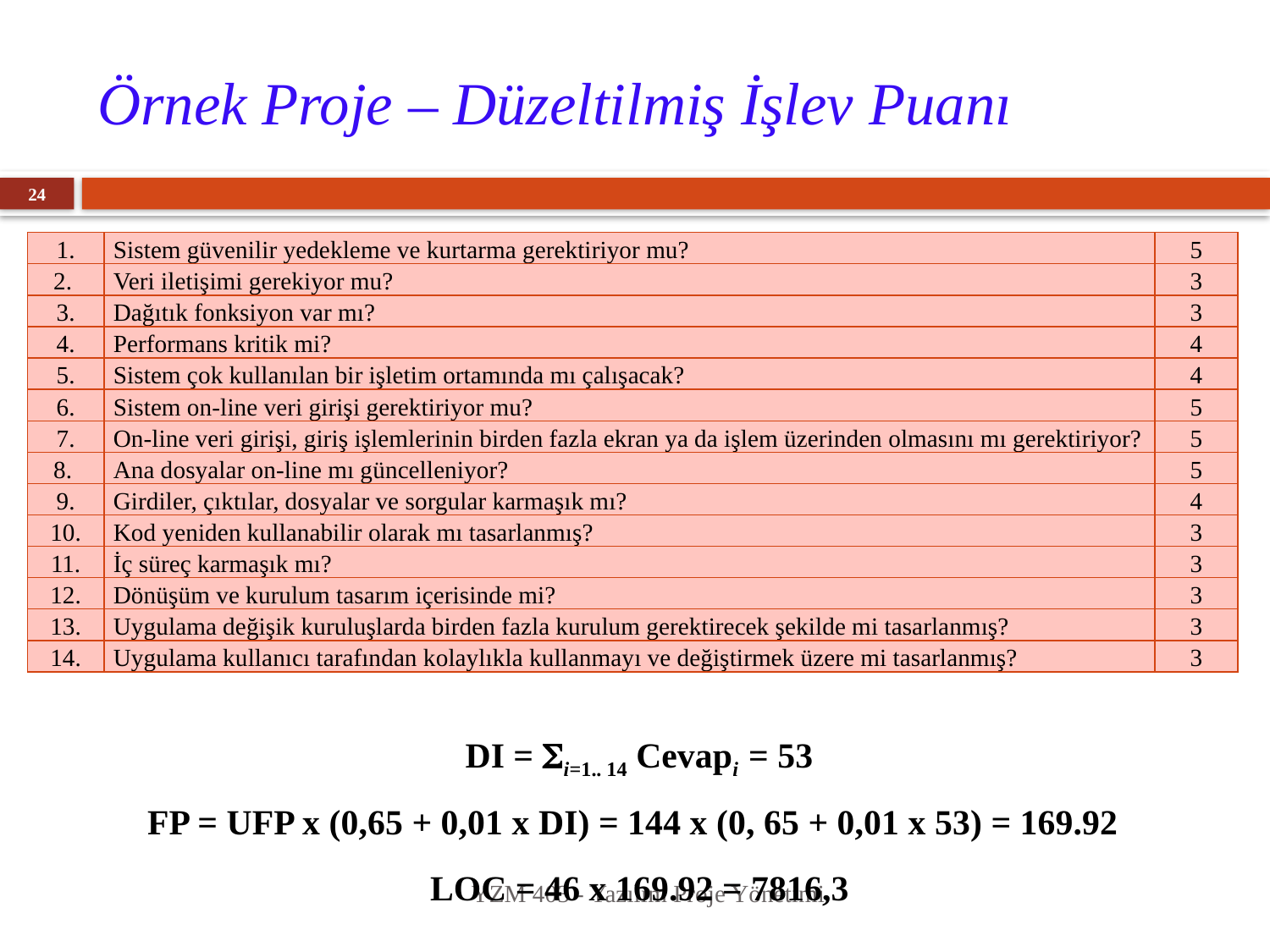

# Örnek Proje – Düzeltilmiş İşlev Puanı
24
| 1. | Sistem güvenilir yedekleme ve kurtarma gerektiriyor mu? | 5 |
| --- | --- | --- |
| 2. | Veri iletişimi gerekiyor mu? | 3 |
| 3. | Dağıtık fonksiyon var mı? | 3 |
| 4. | Performans kritik mi? | 4 |
| 5. | Sistem çok kullanılan bir işletim ortamında mı çalışacak? | 4 |
| 6. | Sistem on-line veri girişi gerektiriyor mu? | 5 |
| 7. | On-line veri girişi, giriş işlemlerinin birden fazla ekran ya da işlem üzerinden olmasını mı gerektiriyor? | 5 |
| 8. | Ana dosyalar on-line mı güncelleniyor? | 5 |
| 9. | Girdiler, çıktılar, dosyalar ve sorgular karmaşık mı? | 4 |
| 10. | Kod yeniden kullanabilir olarak mı tasarlanmış? | 3 |
| 11. | İç süreç karmaşık mı? | 3 |
| 12. | Dönüşüm ve kurulum tasarım içerisinde mi? | 3 |
| 13. | Uygulama değişik kuruluşlarda birden fazla kurulum gerektirecek şekilde mi tasarlanmış? | 3 |
| 14. | Uygulama kullanıcı tarafından kolaylıkla kullanmayı ve değiştirmek üzere mi tasarlanmış? | 3 |
DI = Σi=1.. 14 Cevapi  = 53
FP = UFP x (0,65 + 0,01 x DI) = 144 x (0, 65 + 0,01 x 53) = 169.92
LOC = 46 x 169.92 = 7816,3
YZM 403 - Yazılım Proje Yönetimi